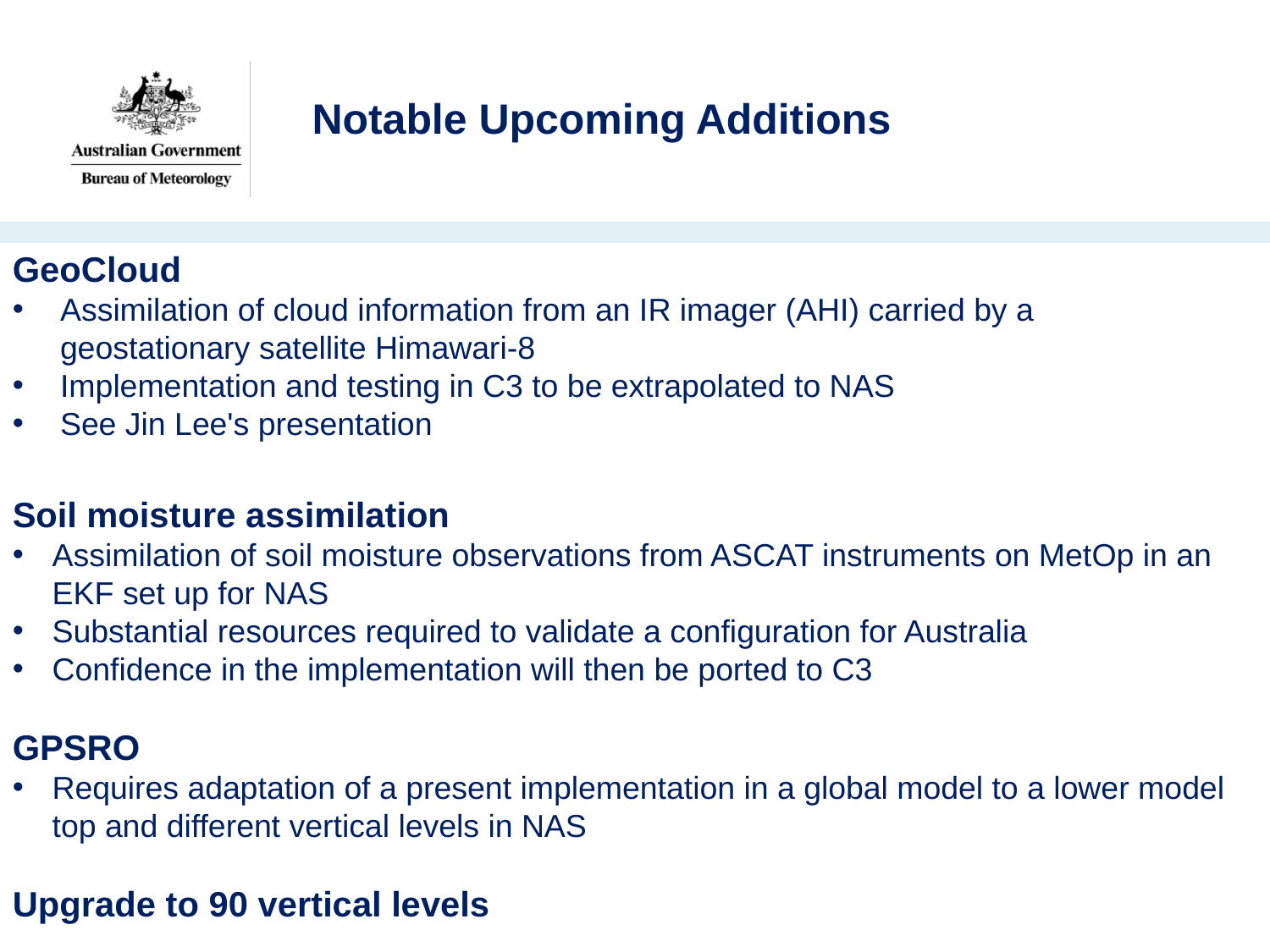

Notable Upcoming Additions
GeoCloud
Assimilation of cloud information from an IR imager (AHI) carried by a geostationary satellite Himawari-8
Implementation and testing in C3 to be extrapolated to NAS
See Jin Lee's presentation

Soil moisture assimilation
Assimilation of soil moisture observations from ASCAT instruments on MetOp in an EKF set up for NAS
Substantial resources required to validate a configuration for Australia
Confidence in the implementation will then be ported to C3

GPSRO
Requires adaptation of a present implementation in a global model to a lower model top and different vertical levels in NAS

Upgrade to 90 vertical levels